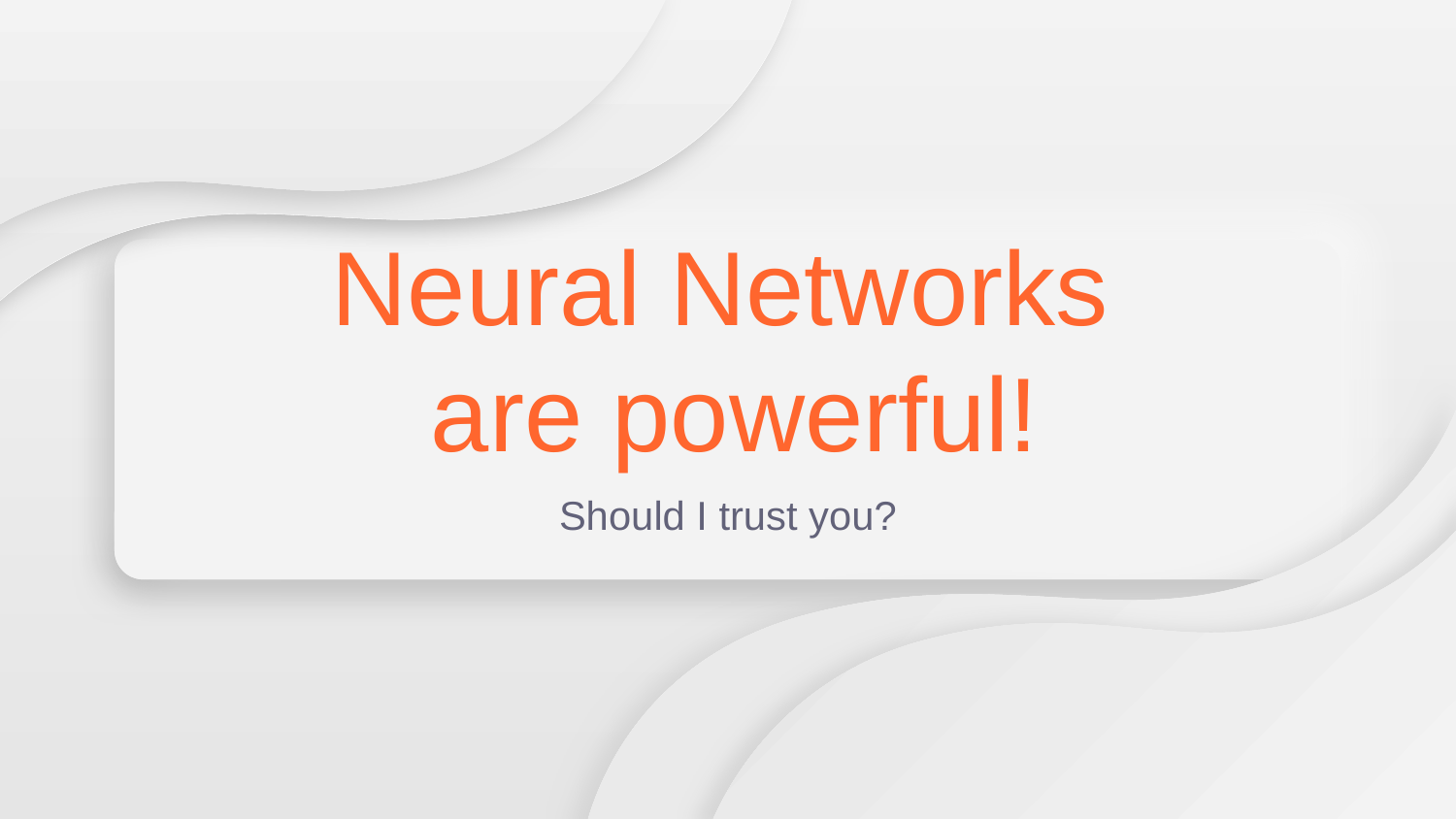

# Neural Networks
are powerful!

Should I trust you?